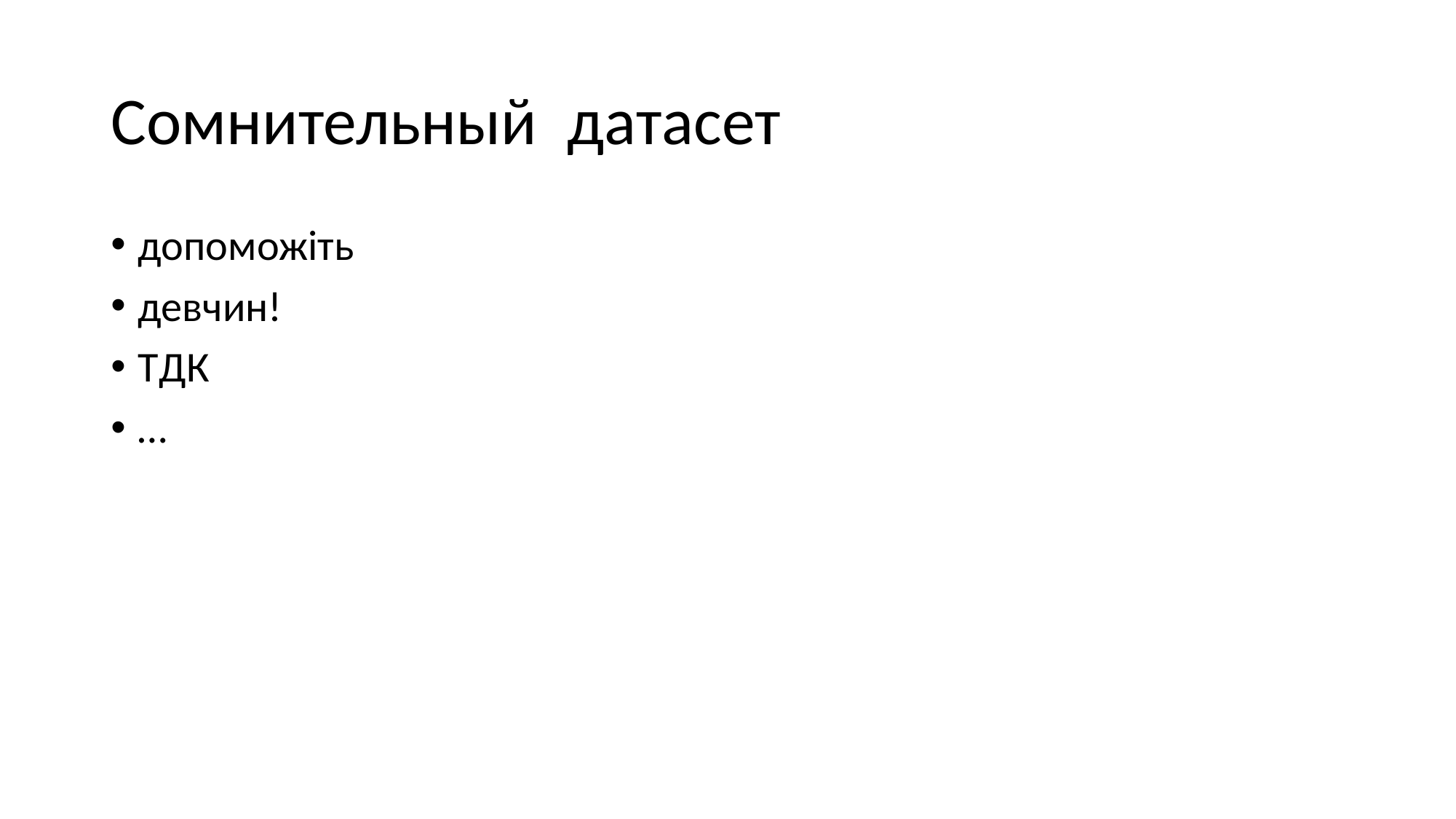

# Сомнительный  датасет
допоможіть
девчин!
TДК
…